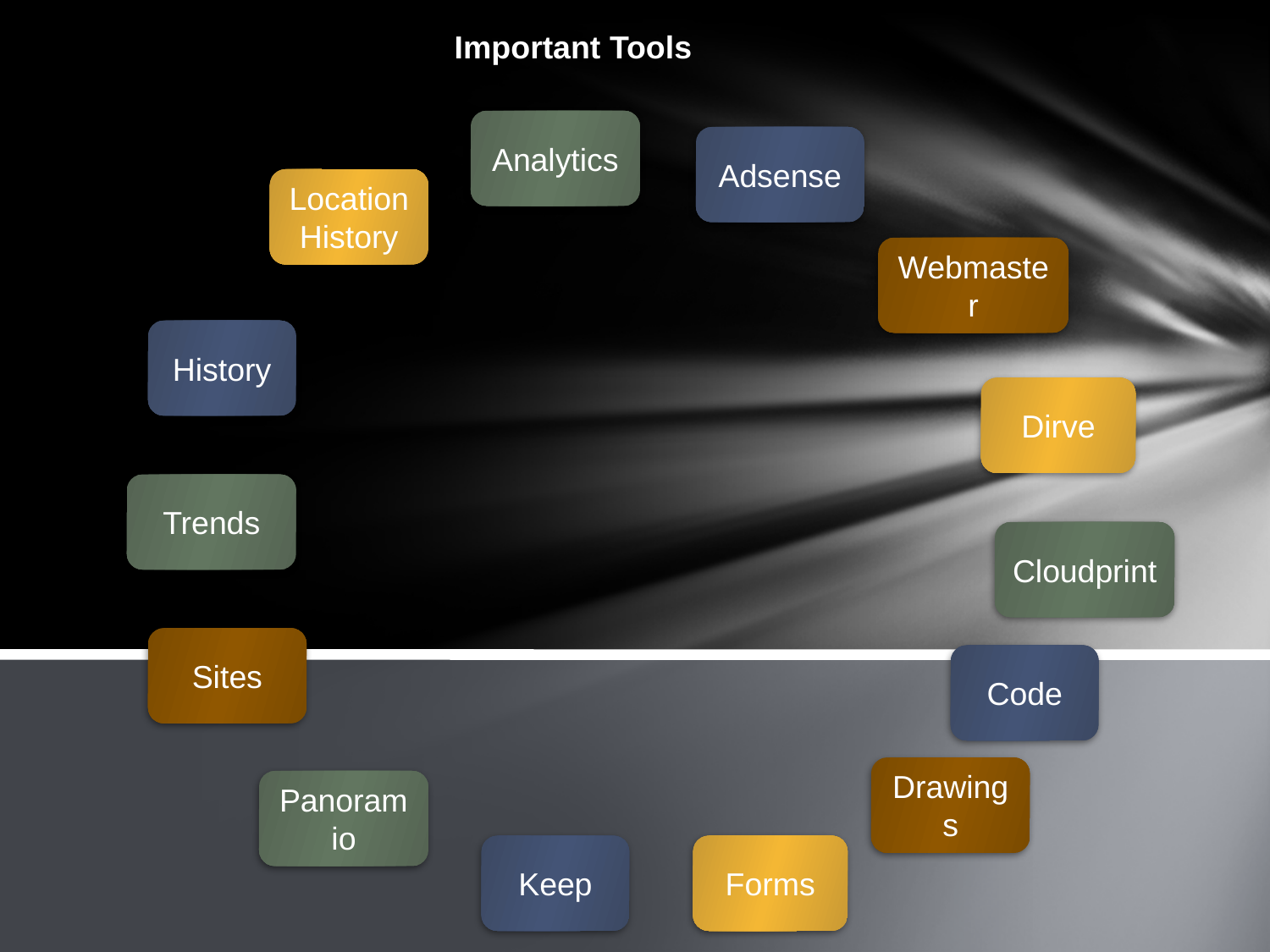

Important Tools

Analytics
Adsense
Location History
Webmaster
History
Dirve
Trends
Cloudprint
Sites
Code
Drawings
Panoramio
Keep
Forms